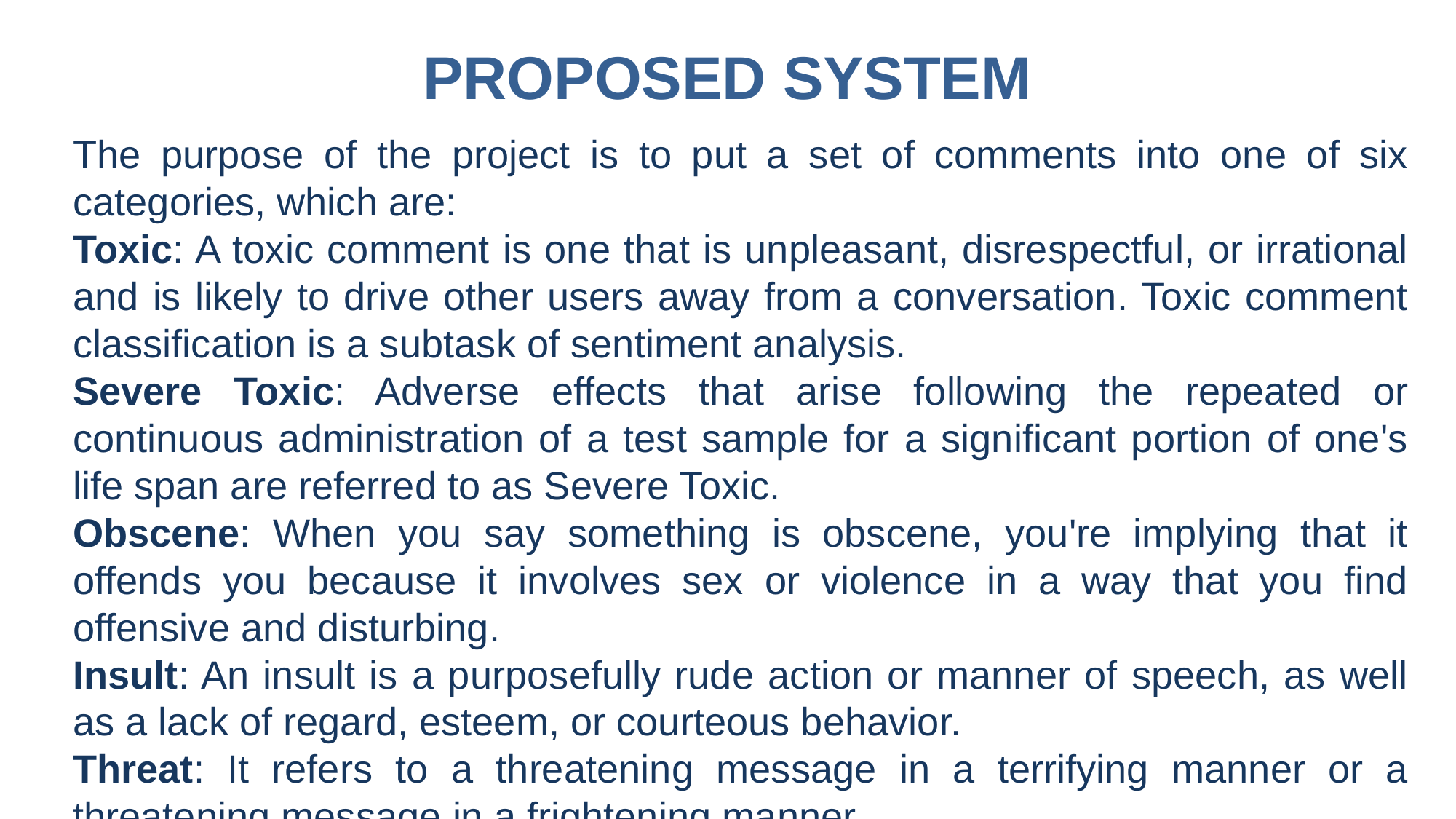

PROPOSED SYSTEM
The purpose of the project is to put a set of comments into one of six categories, which are:
Toxic: A toxic comment is one that is unpleasant, disrespectful, or irrational and is likely to drive other users away from a conversation. Toxic comment classification is a subtask of sentiment analysis.
Severe Toxic: Adverse effects that arise following the repeated or continuous administration of a test sample for a significant portion of one's life span are referred to as Severe Toxic.
Obscene: When you say something is obscene, you're implying that it offends you because it involves sex or violence in a way that you find offensive and disturbing.
Insult: An insult is a purposefully rude action or manner of speech, as well as a lack of regard, esteem, or courteous behavior.
Threat: It refers to a threatening message in a terrifying manner or a threatening message in a frightening manner.